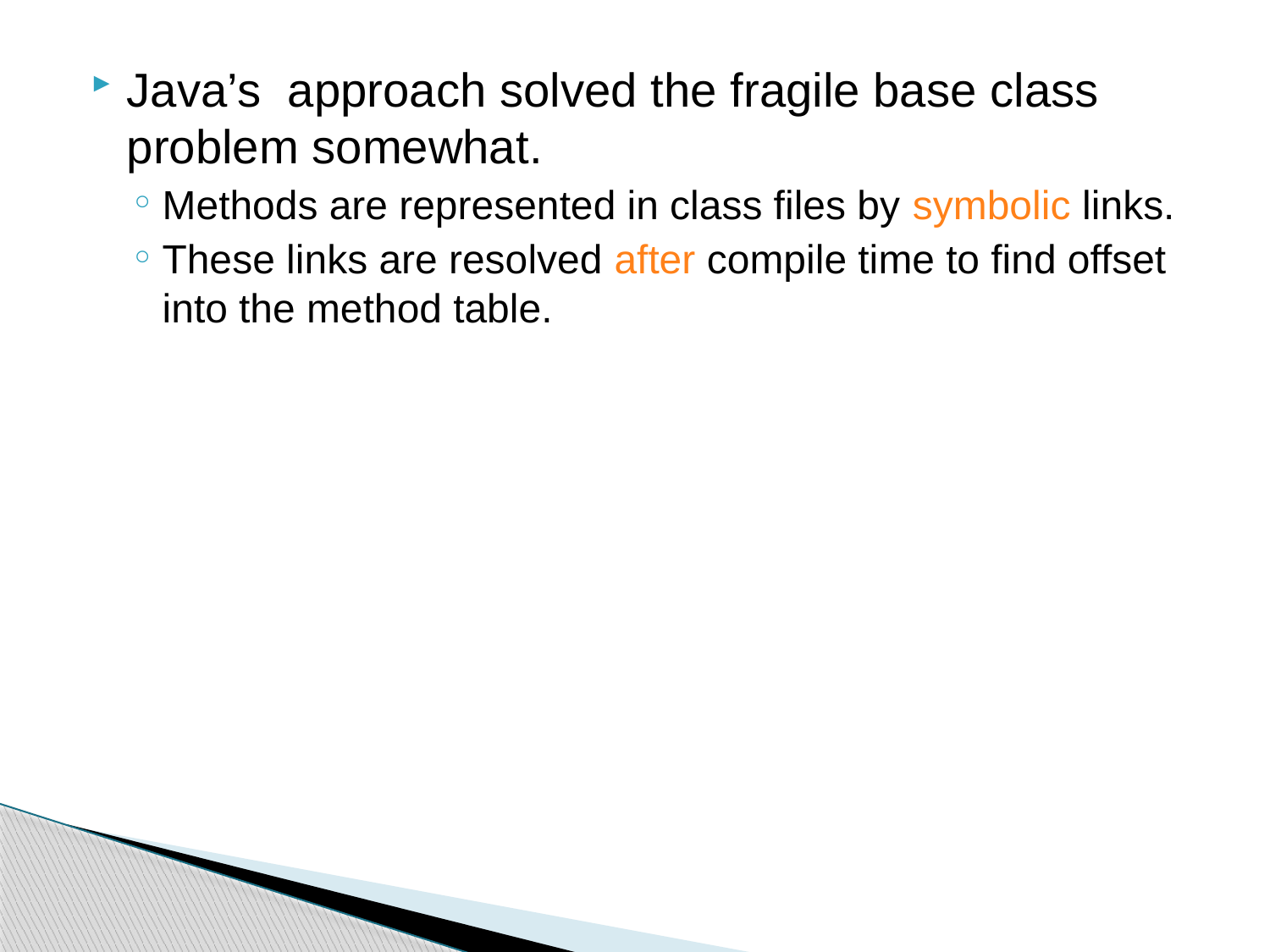

Java’s  approach solved the fragile base class problem somewhat.
Methods are represented in class files by symbolic links.
These links are resolved after compile time to find offset into the method table.